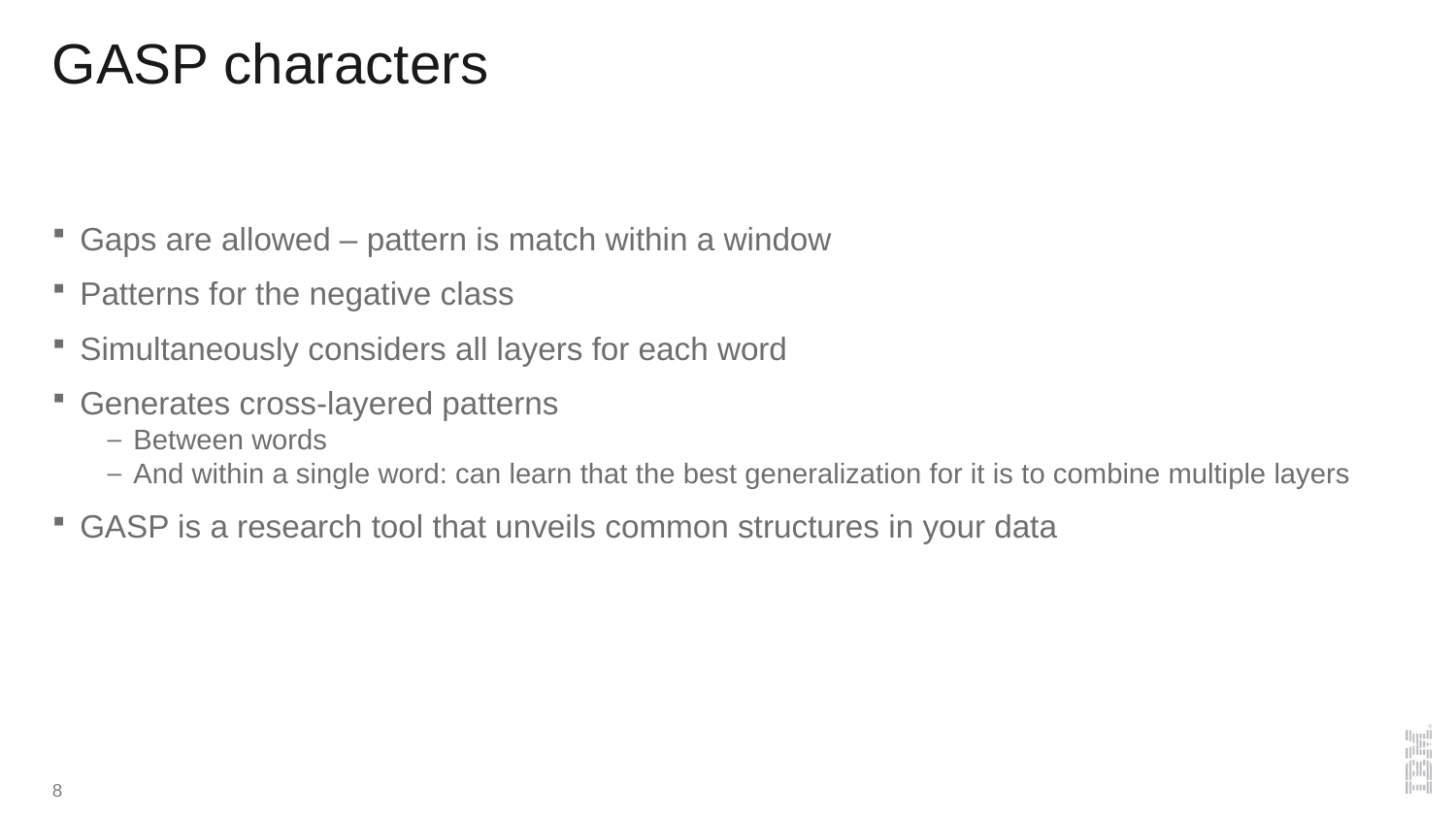

# GASP characters
Gaps are allowed – pattern is match within a window
Patterns for the negative class
Simultaneously considers all layers for each word
Generates cross-layered patterns
Between words
And within a single word: can learn that the best generalization for it is to combine multiple layers
GASP is a research tool that unveils common structures in your data

8